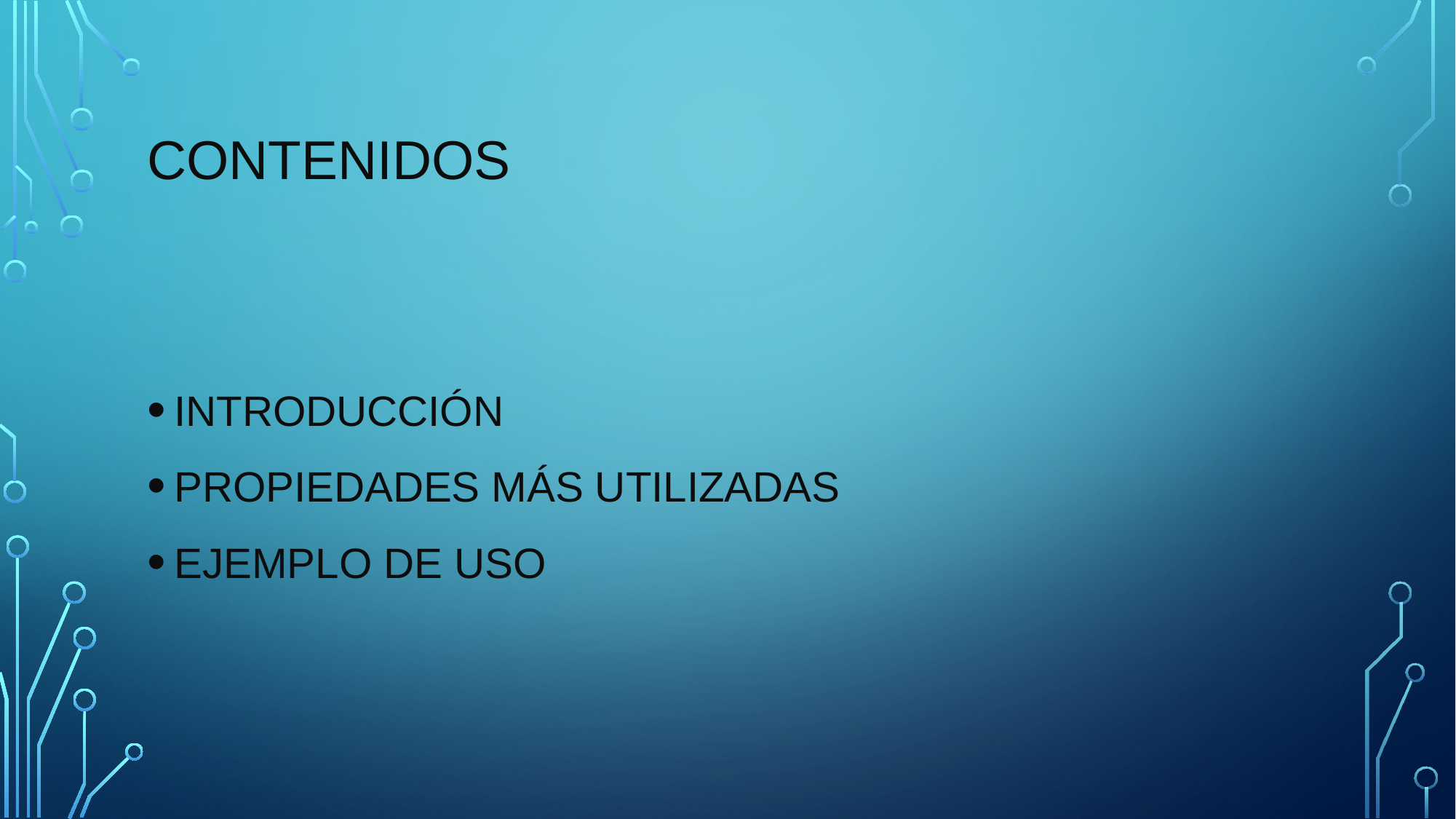

# contenidos
INTRODUCCIÓN
PROPIEDADES MÁS UTILIZADAS
EJEMPLO DE USO